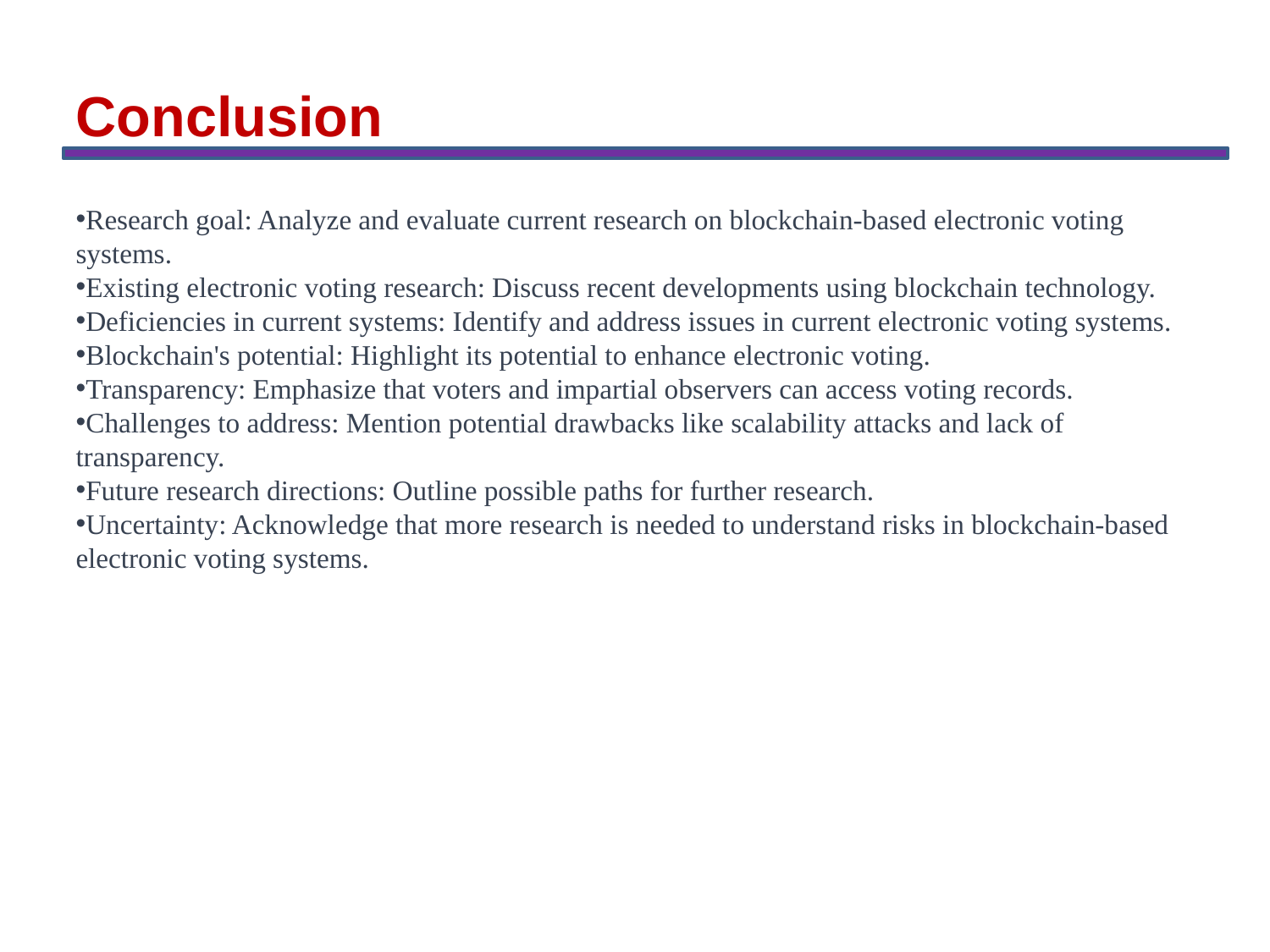

Conclusion

Research goal: Analyze and evaluate current research on blockchain-based electronic voting systems.
Existing electronic voting research: Discuss recent developments using blockchain technology.
Deficiencies in current systems: Identify and address issues in current electronic voting systems.
Blockchain's potential: Highlight its potential to enhance electronic voting.
Transparency: Emphasize that voters and impartial observers can access voting records.
Challenges to address: Mention potential drawbacks like scalability attacks and lack of transparency.
Future research directions: Outline possible paths for further research.
Uncertainty: Acknowledge that more research is needed to understand risks in blockchain-based electronic voting systems.